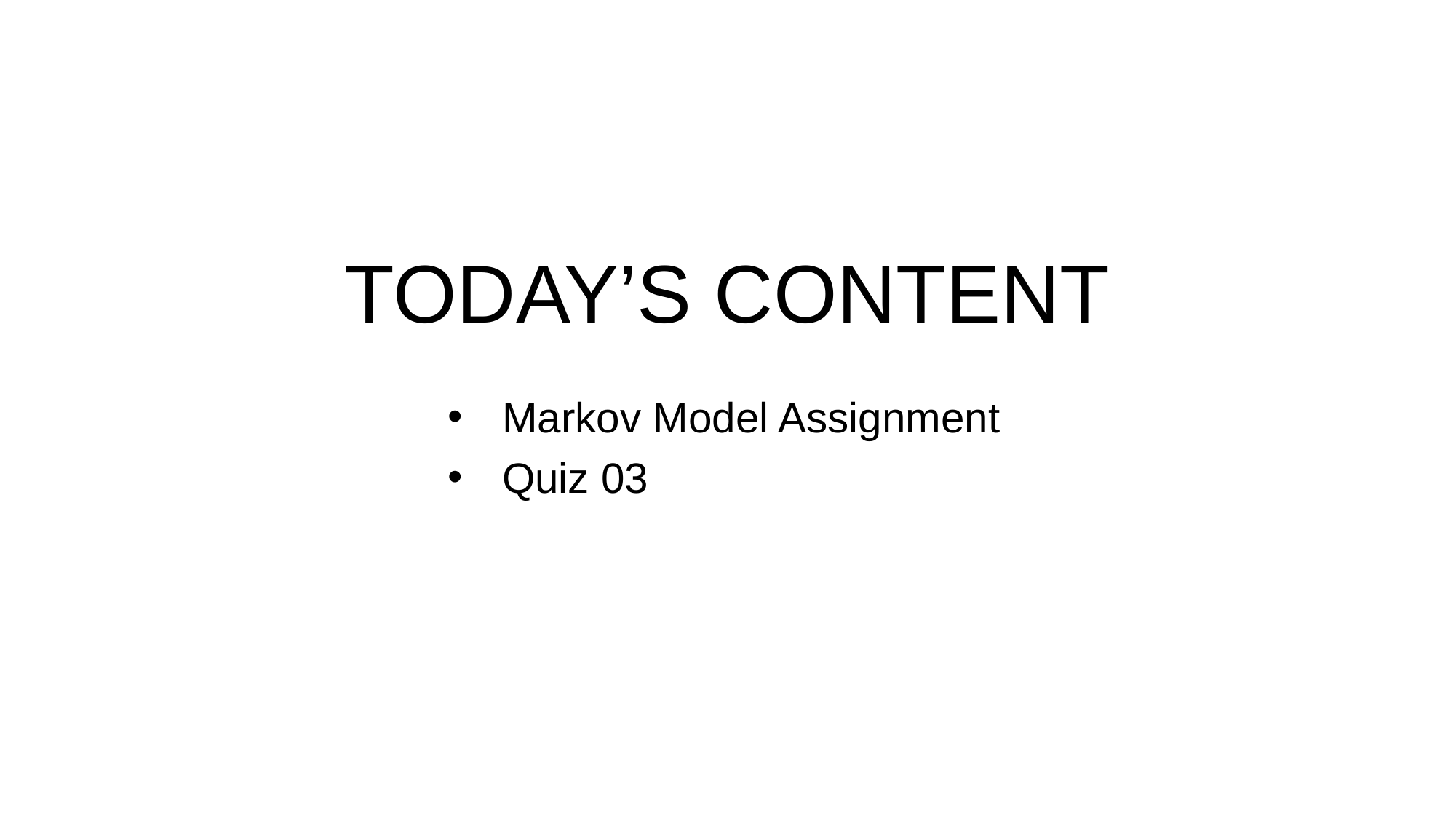

TODAY’S CONTENT
Markov Model Assignment
Quiz 03